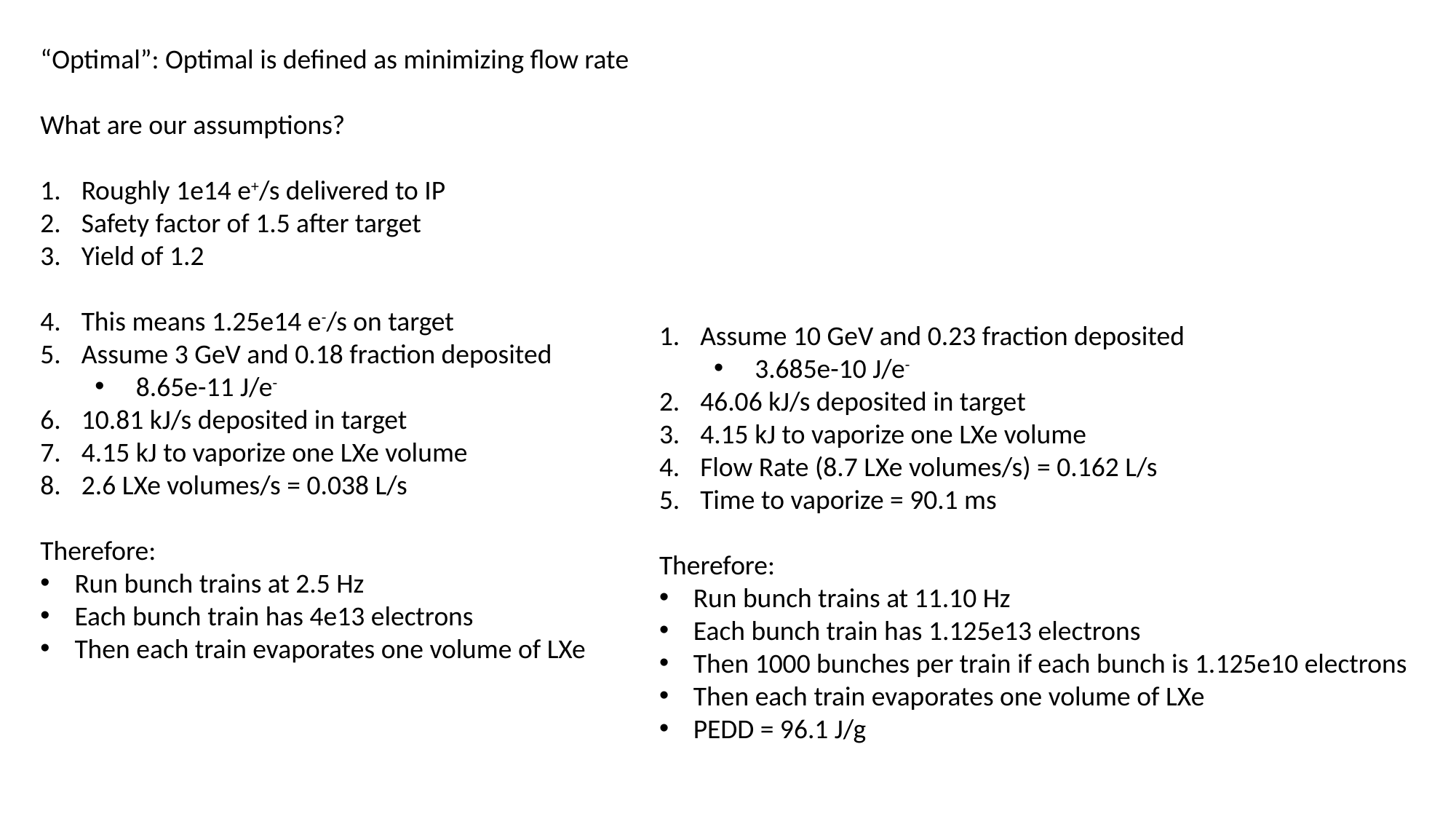

“Optimal”: Optimal is defined as minimizing flow rate

What are our assumptions?

Roughly 1e14 e+/s delivered to IP
Safety factor of 1.5 after target
Yield of 1.2

This means 1.25e14 e-/s on target
Assume 3 GeV and 0.18 fraction deposited
8.65e-11 J/e-
10.81 kJ/s deposited in target
4.15 kJ to vaporize one LXe volume
2.6 LXe volumes/s = 0.038 L/s

Therefore:
Run bunch trains at 2.5 Hz
Each bunch train has 4e13 electrons
Then each train evaporates one volume of LXe

Assume 10 GeV and 0.23 fraction deposited
3.685e-10 J/e-
46.06 kJ/s deposited in target
4.15 kJ to vaporize one LXe volume
Flow Rate (8.7 LXe volumes/s) = 0.162 L/s
Time to vaporize = 90.1 ms

Therefore:
Run bunch trains at 11.10 Hz
Each bunch train has 1.125e13 electrons
Then 1000 bunches per train if each bunch is 1.125e10 electrons
Then each train evaporates one volume of LXe
PEDD = 96.1 J/g